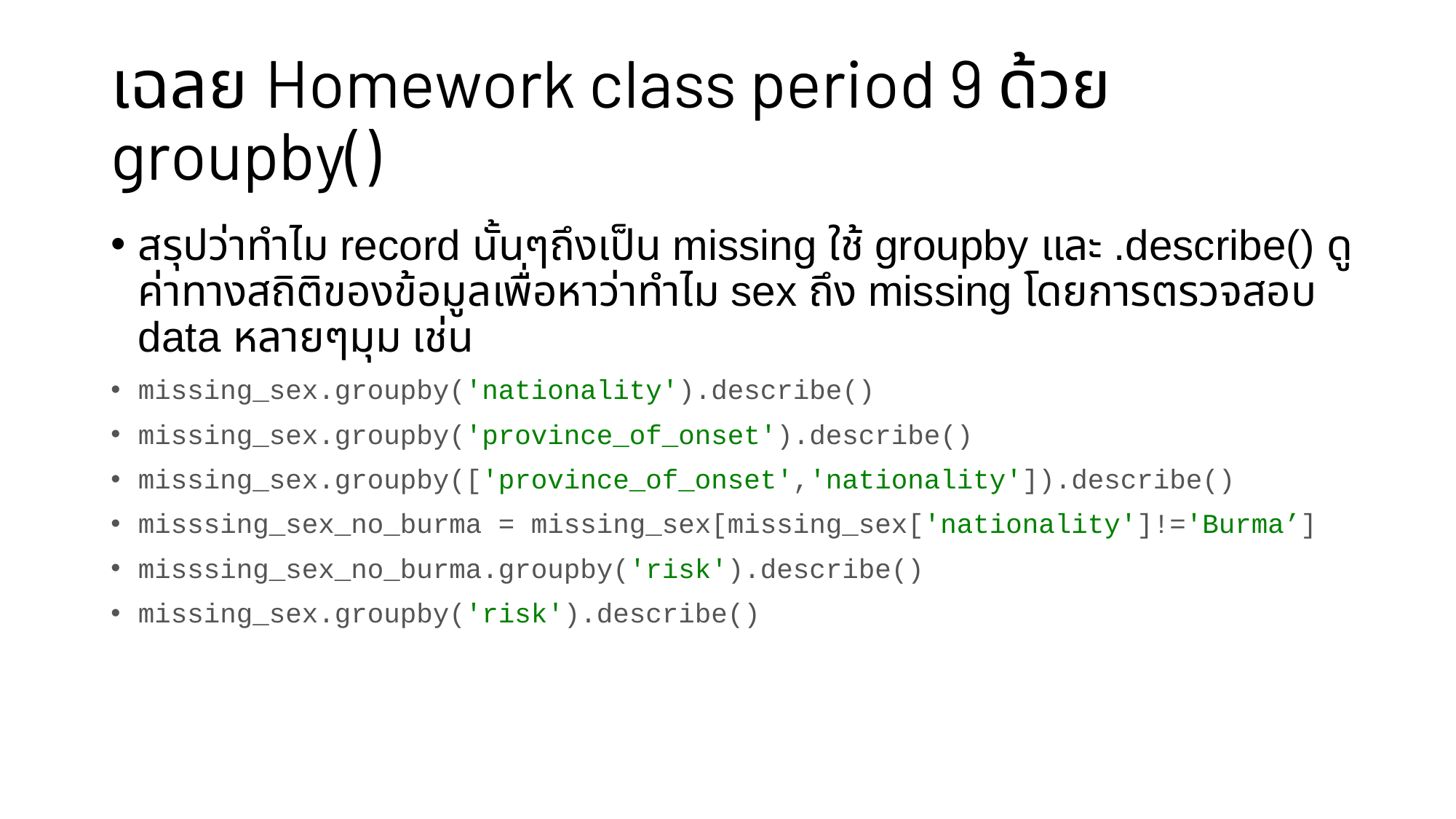

# เฉลย Homework class period 9 ด้วย groupby()
สรุปว่าทำไม record นั้นๆถึงเป็น missing ใช้ groupby และ .describe() ดูค่าทางสถิติของข้อมูลเพื่อหาว่าทำไม sex ถึง missing โดยการตรวจสอบ data หลายๆมุม เช่น
missing_sex.groupby('nationality').describe()
missing_sex.groupby('province_of_onset').describe()
missing_sex.groupby(['province_of_onset','nationality']).describe()
misssing_sex_no_burma = missing_sex[missing_sex['nationality']!='Burma’]
misssing_sex_no_burma.groupby('risk').describe()
missing_sex.groupby('risk').describe()